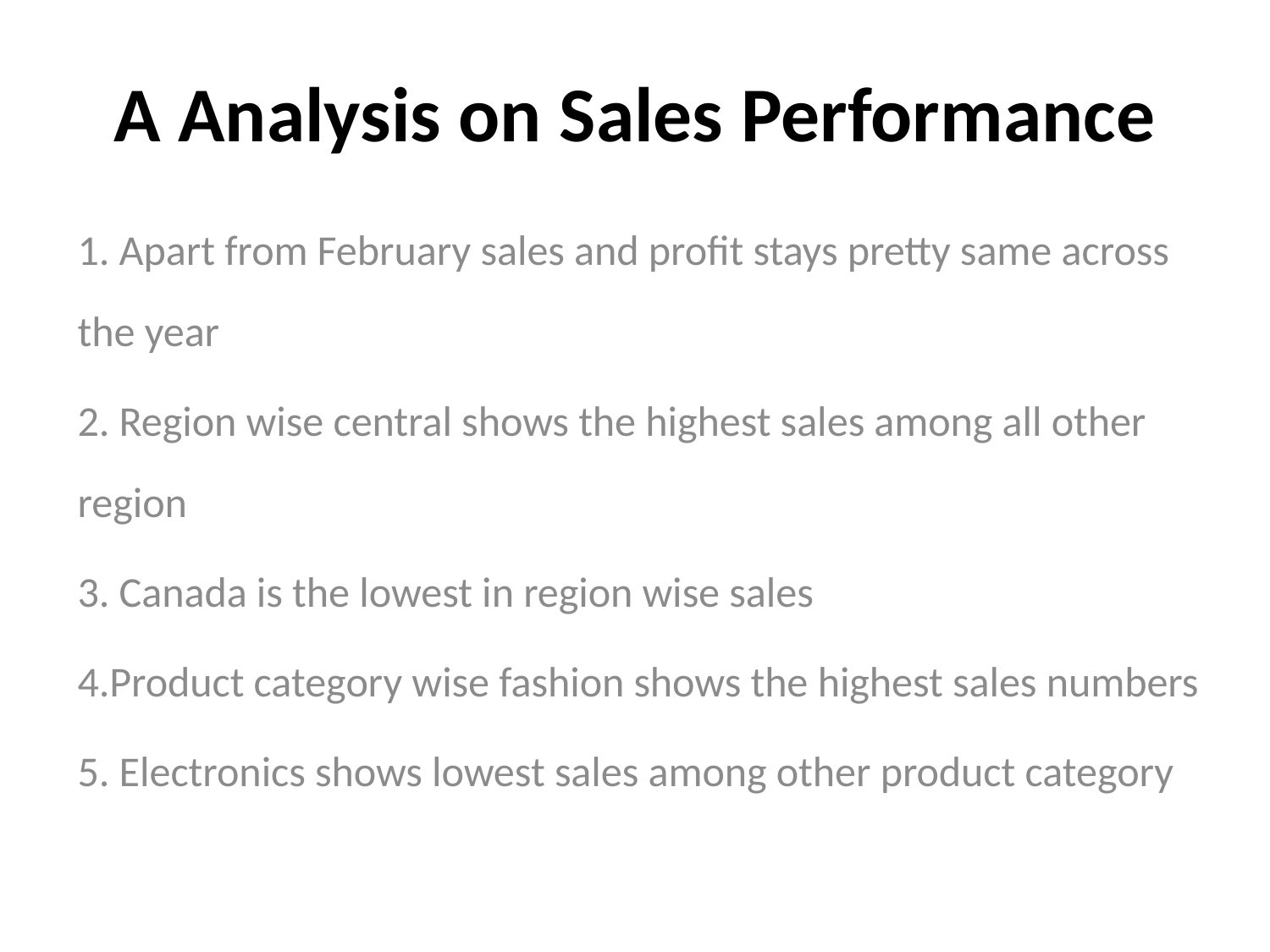

# A Analysis on Sales Performance
1. Apart from February sales and profit stays pretty same across the year
2. Region wise central shows the highest sales among all other region
3. Canada is the lowest in region wise sales
4.Product category wise fashion shows the highest sales numbers
5. Electronics shows lowest sales among other product category